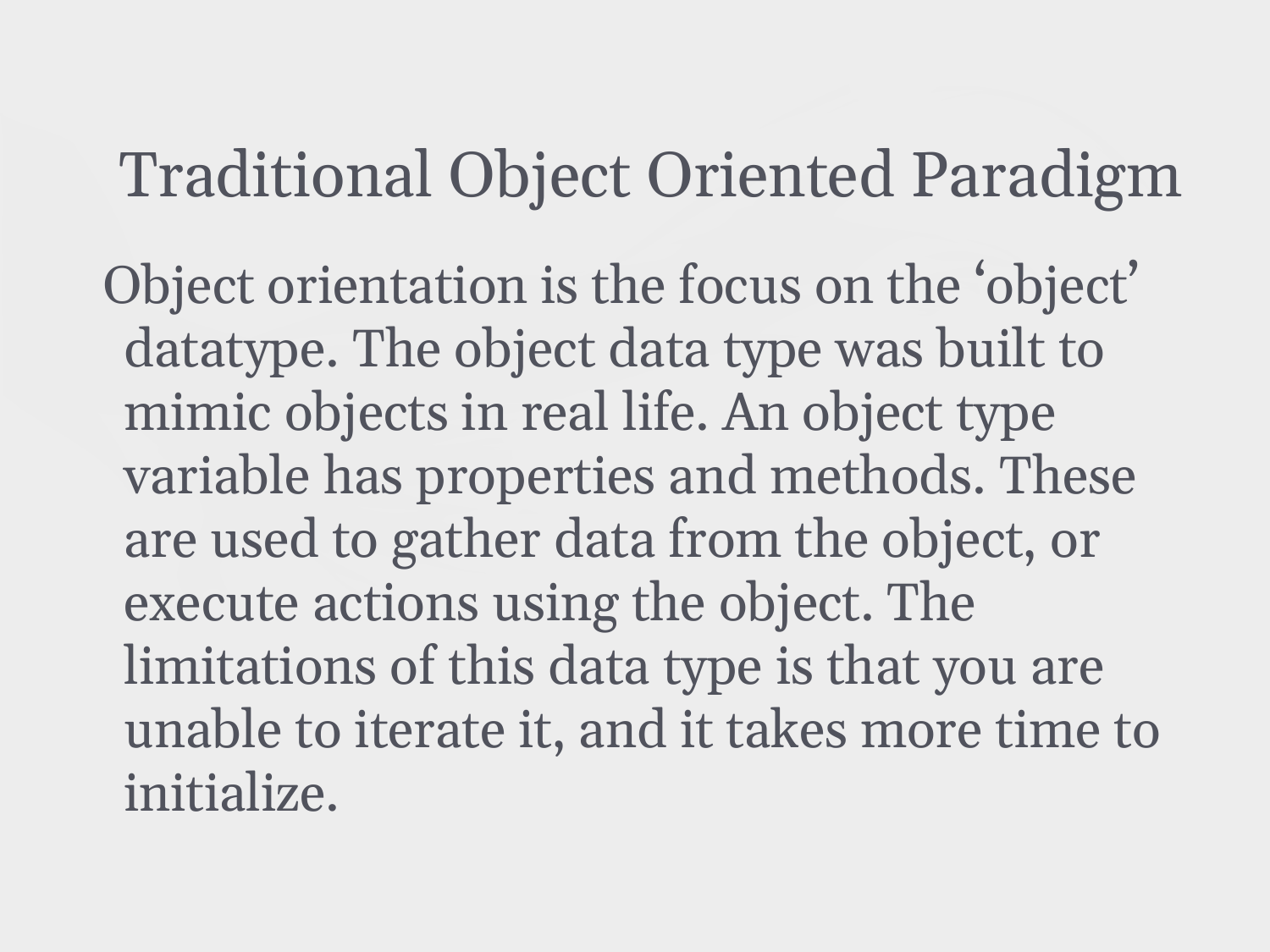

# Traditional Object Oriented Paradigm
Object orientation is the focus on the ‘object’ datatype. The object data type was built to mimic objects in real life. An object type variable has properties and methods. These are used to gather data from the object, or execute actions using the object. The limitations of this data type is that you are unable to iterate it, and it takes more time to initialize.